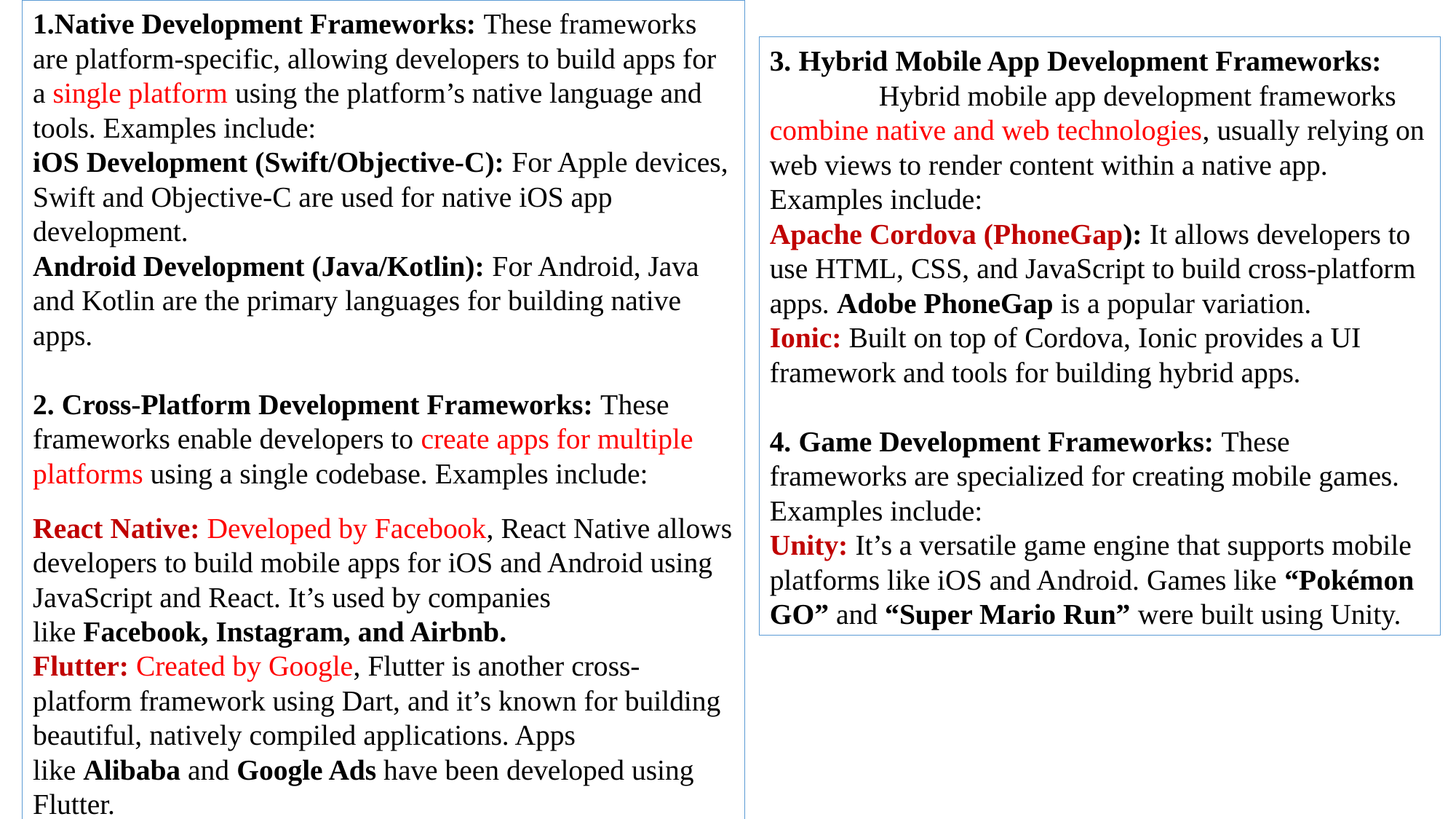

1.Native Development Frameworks: These frameworks are platform-specific, allowing developers to build apps for a single platform using the platform’s native language and tools. Examples include:
iOS Development (Swift/Objective-C): For Apple devices, Swift and Objective-C are used for native iOS app development.
Android Development (Java/Kotlin): For Android, Java and Kotlin are the primary languages for building native apps.

2. Cross-Platform Development Frameworks: These frameworks enable developers to create apps for multiple platforms using a single codebase. Examples include:

React Native: Developed by Facebook, React Native allows developers to build mobile apps for iOS and Android using JavaScript and React. It’s used by companies like Facebook, Instagram, and Airbnb.
Flutter: Created by Google, Flutter is another cross-platform framework using Dart, and it’s known for building beautiful, natively compiled applications. Apps like Alibaba and Google Ads have been developed using Flutter.
3. Hybrid Mobile App Development Frameworks:
	Hybrid mobile app development frameworks combine native and web technologies, usually relying on web views to render content within a native app. Examples include:
Apache Cordova (PhoneGap): It allows developers to use HTML, CSS, and JavaScript to build cross-platform apps. Adobe PhoneGap is a popular variation.
Ionic: Built on top of Cordova, Ionic provides a UI framework and tools for building hybrid apps.

4. Game Development Frameworks: These frameworks are specialized for creating mobile games. Examples include:
Unity: It’s a versatile game engine that supports mobile platforms like iOS and Android. Games like “Pokémon GO” and “Super Mario Run” were built using Unity.